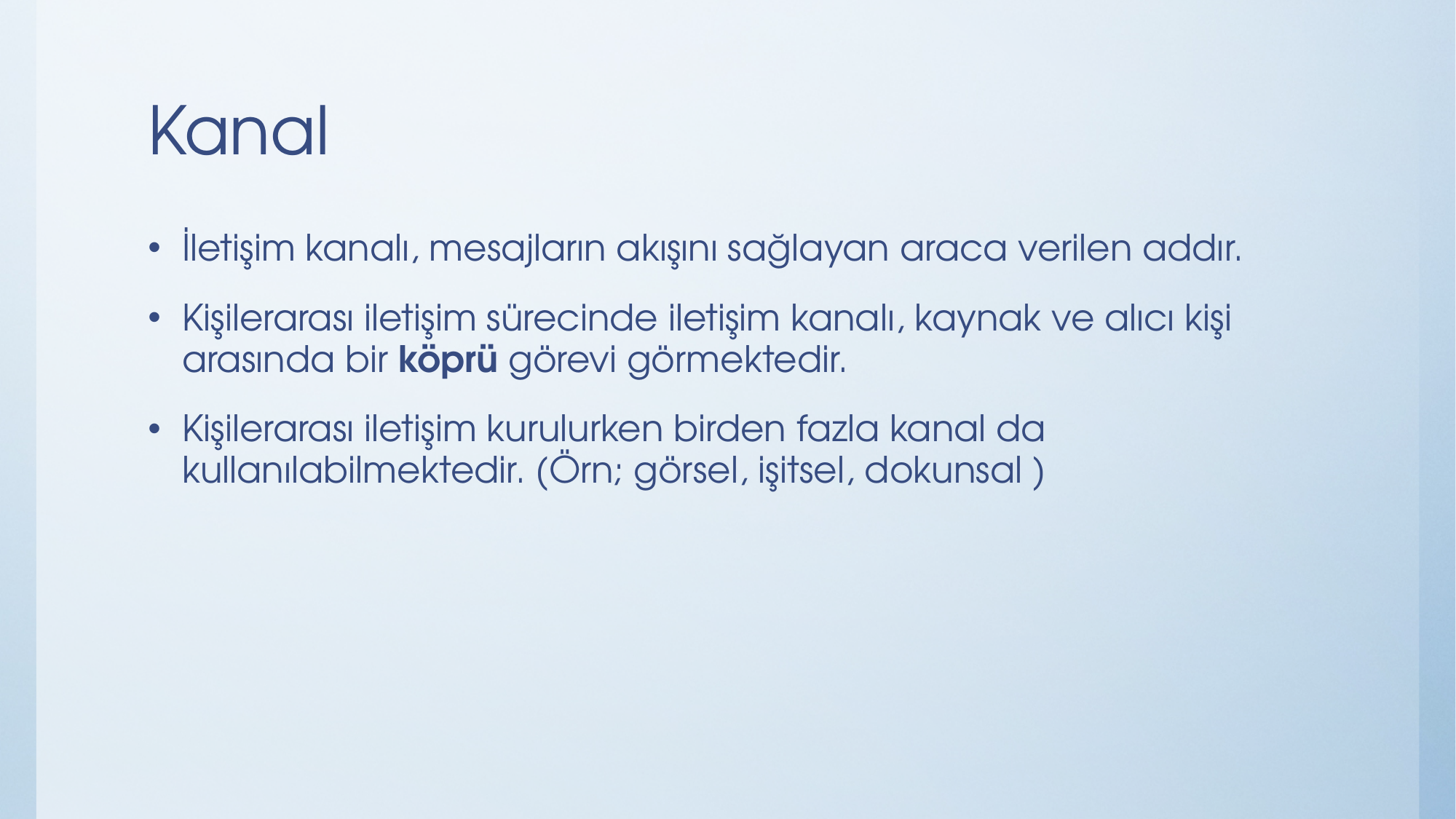

# Kanal
İletişim kanalı, mesajların akışını sağlayan araca verilen addır.
Kişilerarası iletişim sürecinde iletişim kanalı, kaynak ve alıcı kişi arasında bir köprü görevi görmektedir.
Kişilerarası iletişim kurulurken birden fazla kanal da kullanılabilmektedir. (Örn; görsel, işitsel, dokunsal )